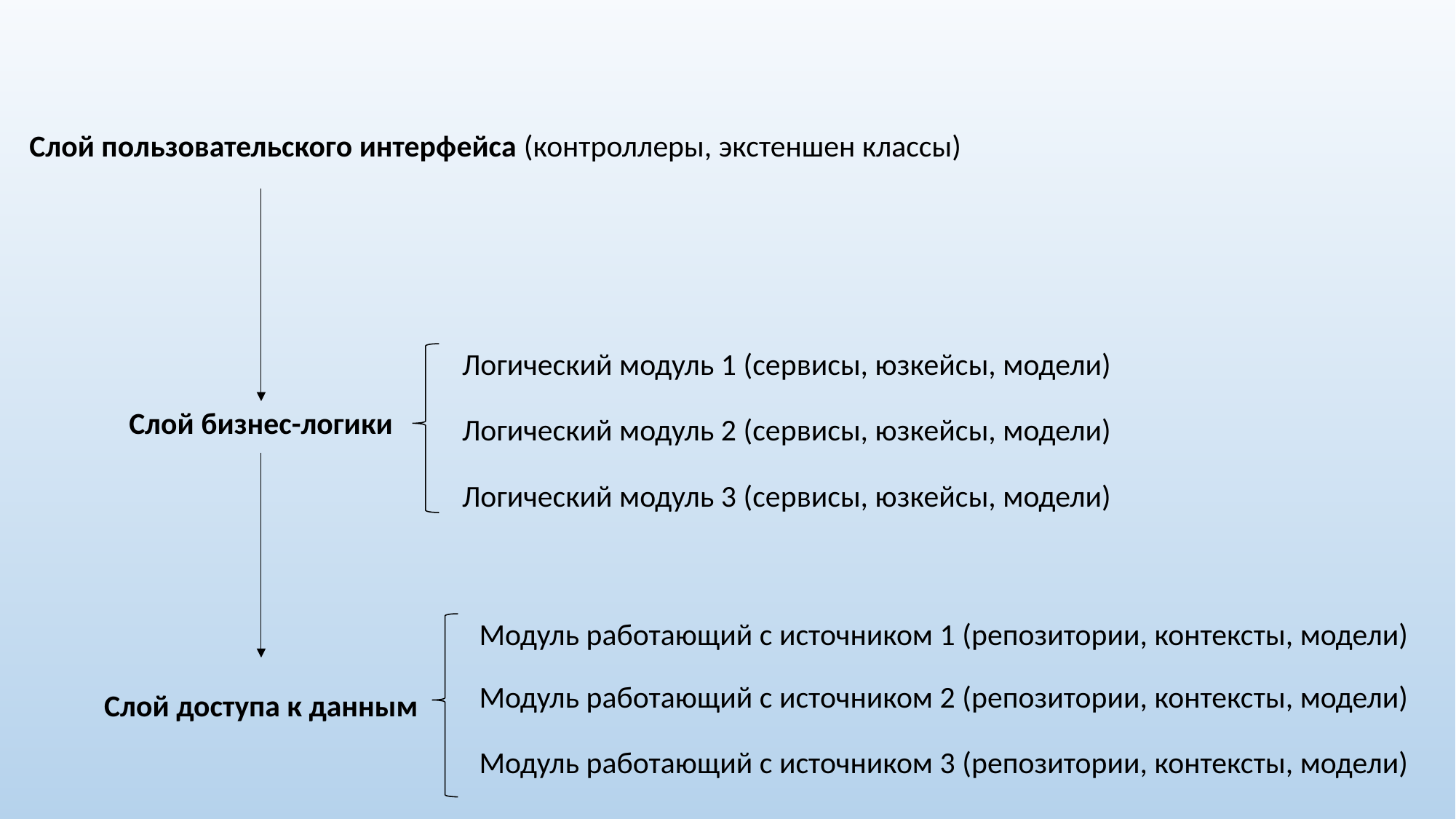

Слой пользовательского интерфейса (контроллеры, экстеншен классы)
Логический модуль 1 (сервисы, юзкейсы, модели)

Слой бизнес-логики
Логический модуль 2 (сервисы, юзкейсы, модели)
Логический модуль 3 (сервисы, юзкейсы, модели)
Модуль работающий с источником 1 (репозитории, контексты, модели)

Модуль работающий с источником 2 (репозитории, контексты, модели)
Слой доступа к данным
Модуль работающий с источником 3 (репозитории, контексты, модели)